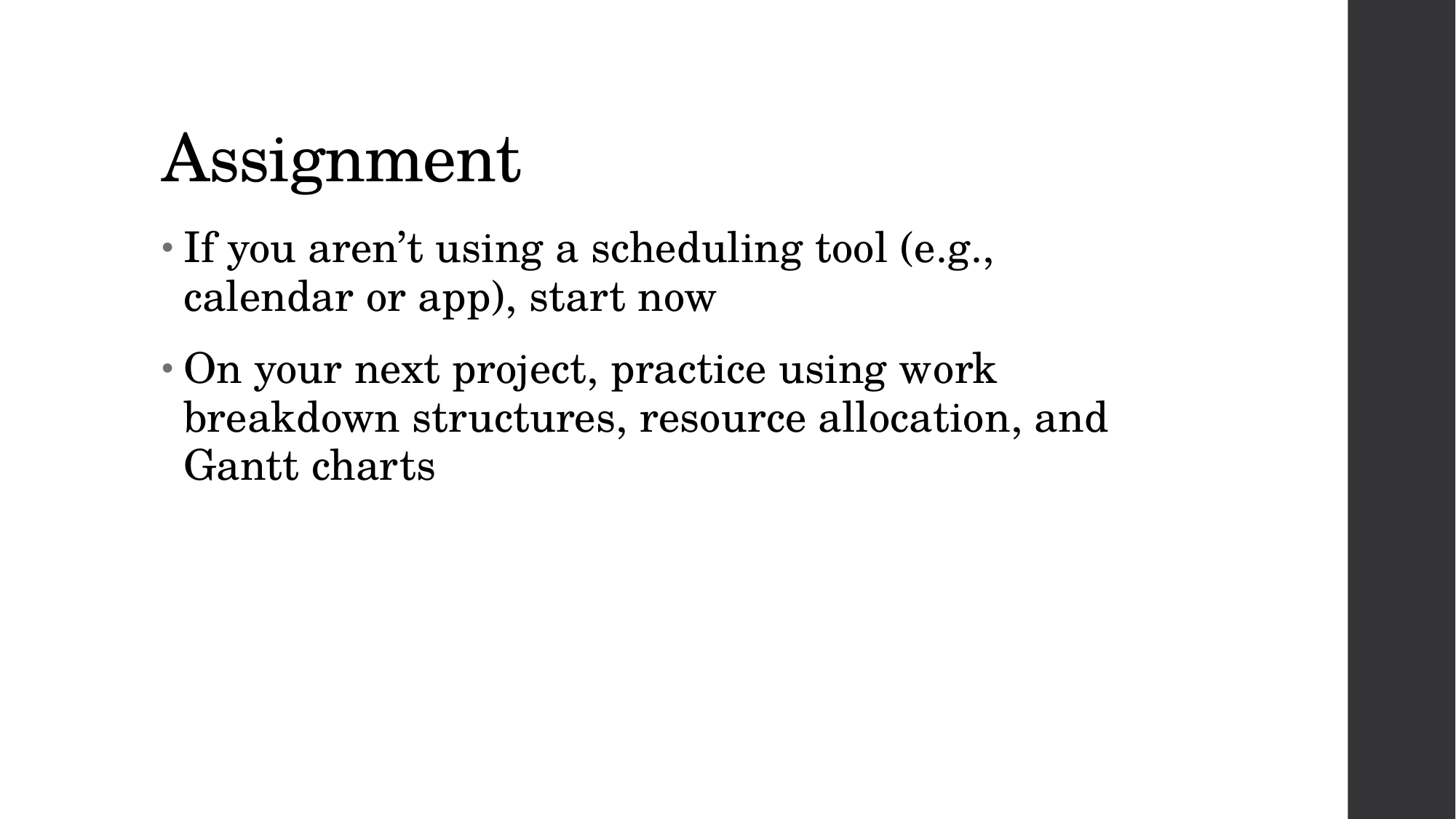

# Assignment
If you aren’t using a scheduling tool (e.g., calendar or app), start now
On your next project, practice using work breakdown structures, resource allocation, and Gantt charts